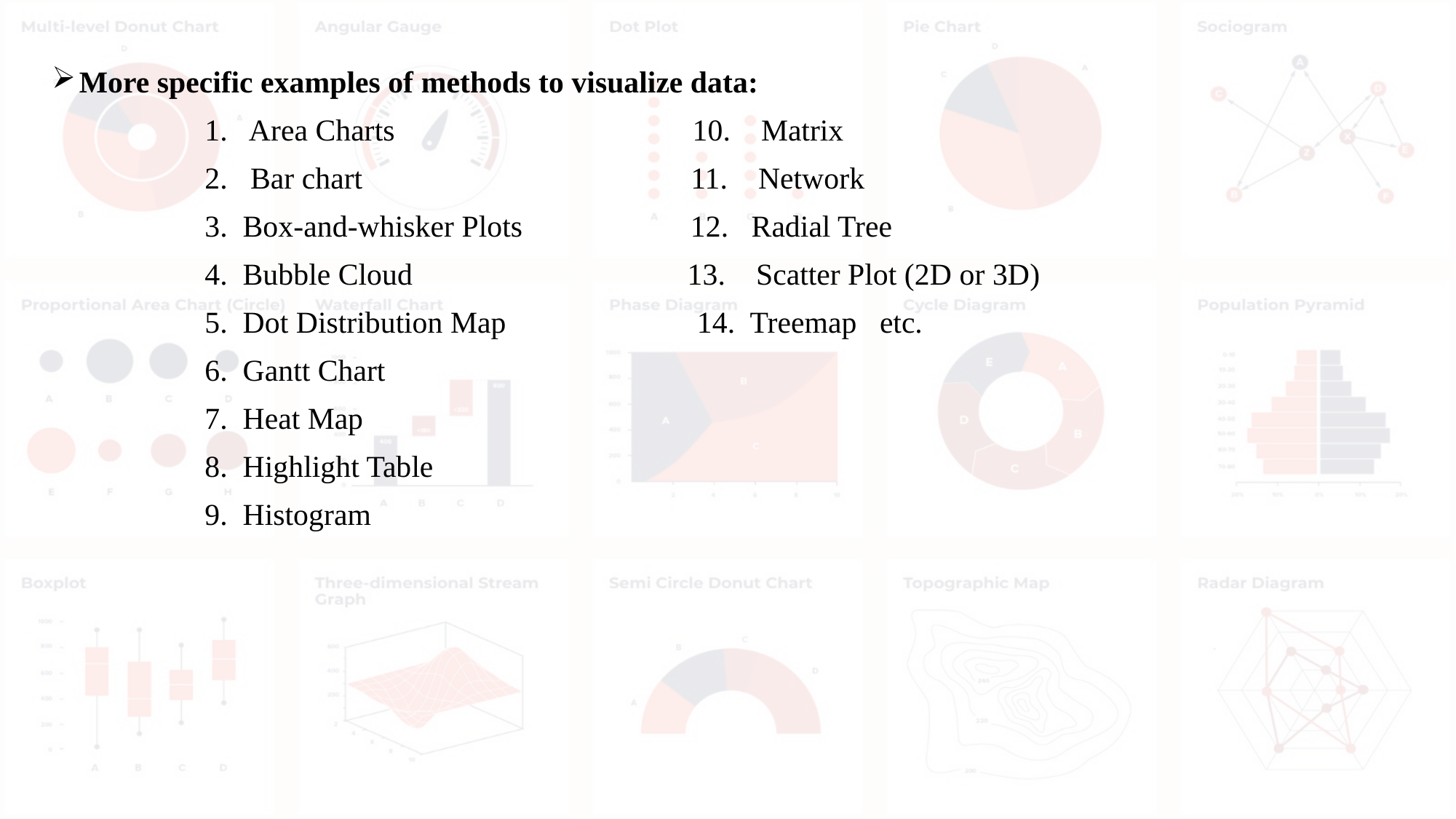

#
More specific examples of methods to visualize data:
                    1.   Area Charts                                       10.    Matrix
                    2.   Bar chart                                           11.    Network
                    3.  Box-and-whisker Plots                      12.   Radial Tree
                    4.  Bubble Cloud                                    13.    Scatter Plot (2D or 3D)
                    5.  Dot Distribution Map                         14.  Treemap   etc.
                    6.  Gantt Chart
                    7.  Heat Map
                    8.  Highlight Table
                    9.  Histogram